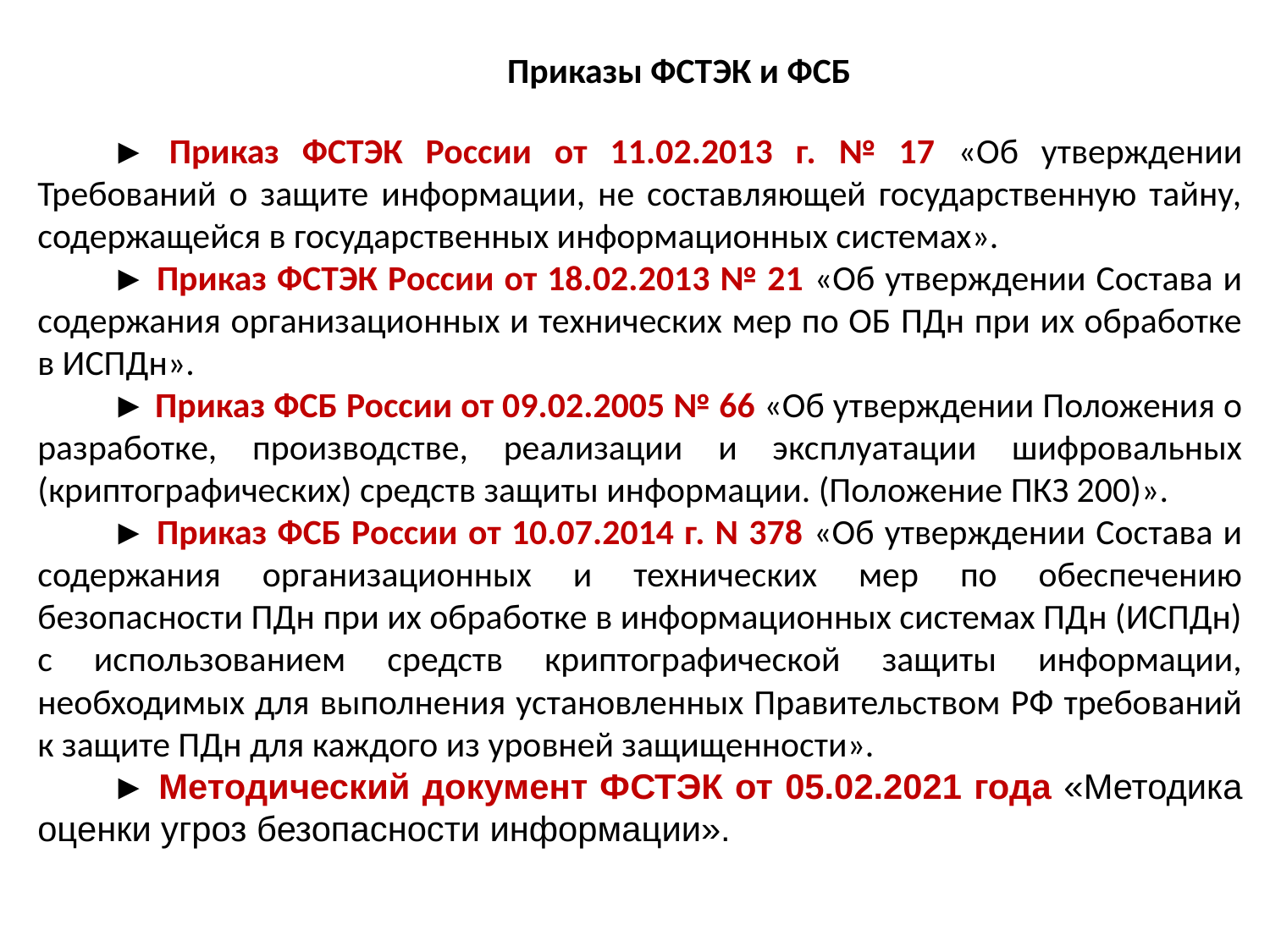

Приказы ФСТЭК и ФСБ

► Приказ ФСТЭК России от 11.02.2013 г. № 17 «Об утверждении Требований о защите информации, не составляющей государственную тайну, содержащейся в государственных информационных системах».
► Приказ ФСТЭК России от 18.02.2013 № 21 «Об утверждении Состава и содержания организационных и технических мер по ОБ ПДн при их обработке в ИСПДн».
► Приказ ФСБ России от 09.02.2005 № 66 «Об утверждении Положения о разработке, производстве, реализации и эксплуатации шифровальных (криптографических) средств защиты информации. (Положение ПКЗ 200)».
► Приказ ФСБ России от 10.07.2014 г. N 378 «Об утверждении Состава и содержания организационных и технических мер по обеспечению безопасности ПДн при их обработке в информационных системах ПДн (ИСПДн) с использованием средств криптографической защиты информации, необходимых для выполнения установленных Правительством РФ требований к защите ПДн для каждого из уровней защищенности».
► Методический документ ФСТЭК от 05.02.2021 года «Методика оценки угроз безопасности информации».